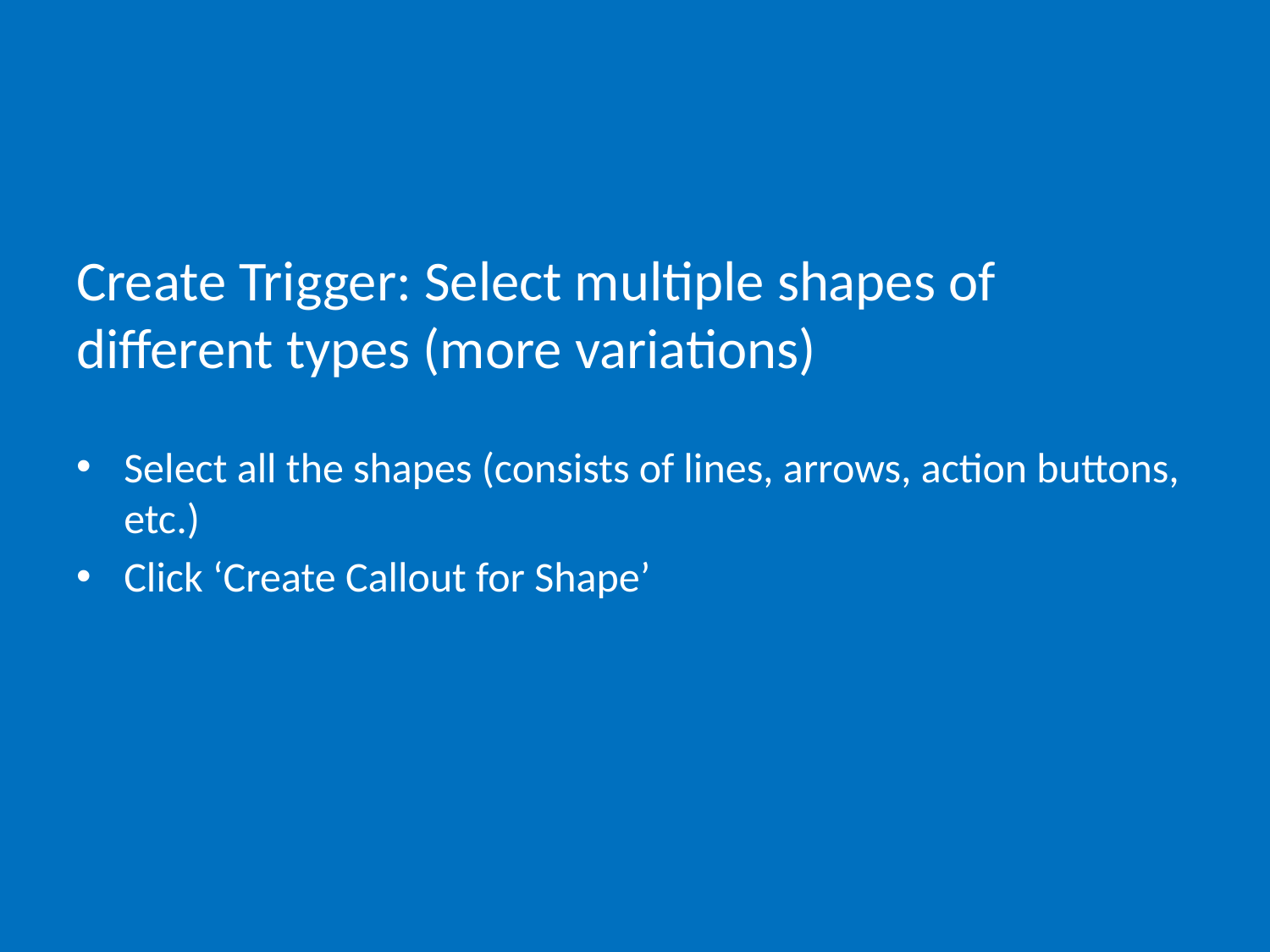

# Create Trigger: Select multiple shapes of different types (more variations)
Select all the shapes (consists of lines, arrows, action buttons, etc.)
Click ‘Create Callout for Shape’